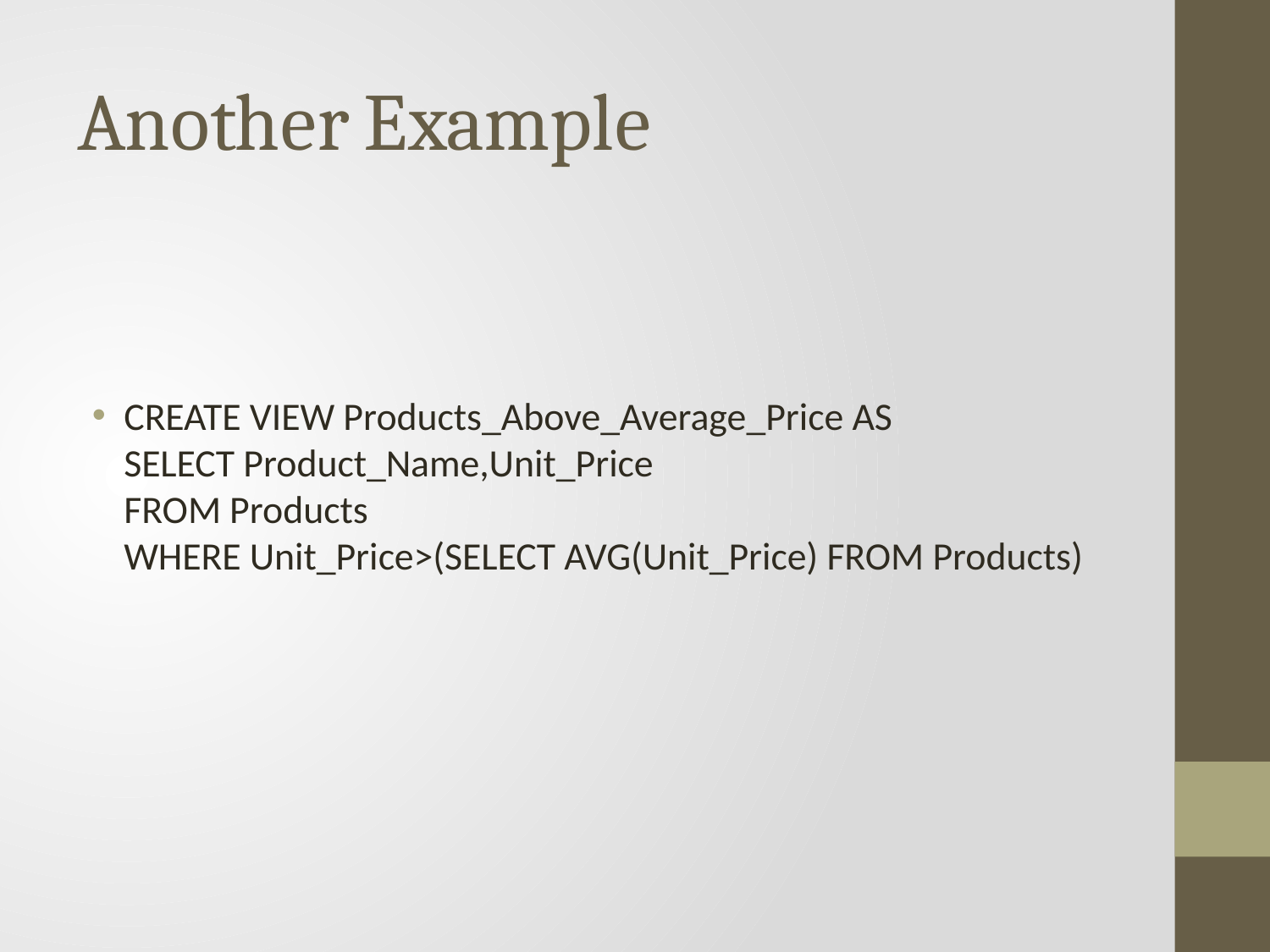

# Another Example

CREATE VIEW Products_Above_Average_Price AS
SELECT Product_Name,Unit_Price
FROM Products
WHERE Unit_Price>(SELECT AVG(Unit_Price) FROM Products)